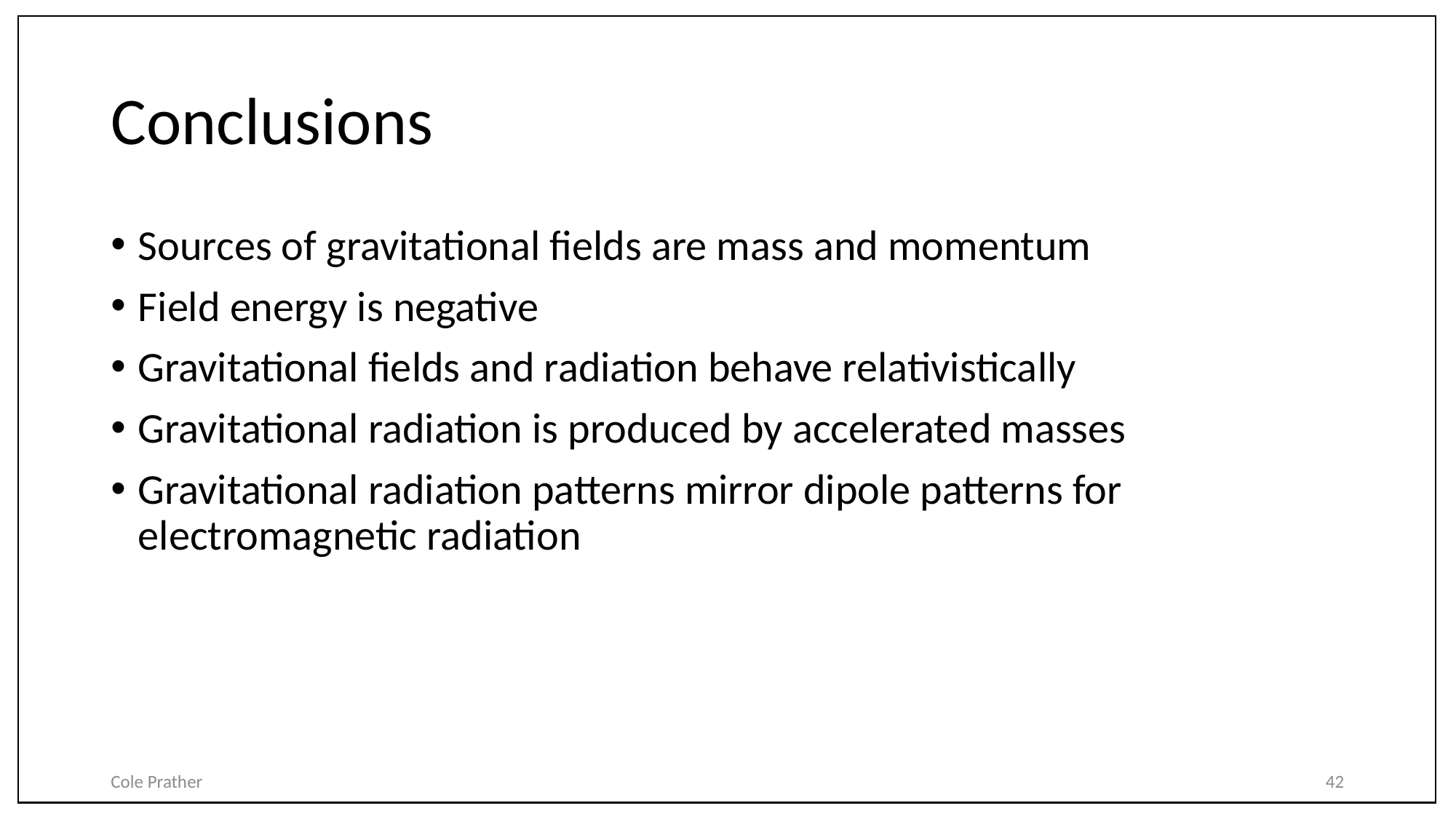

# Conclusions
Sources of gravitational fields are mass and momentum
Field energy is negative
Gravitational fields and radiation behave relativistically
Gravitational radiation is produced by accelerated masses
Gravitational radiation patterns mirror dipole patterns for electromagnetic radiation
Cole Prather
42